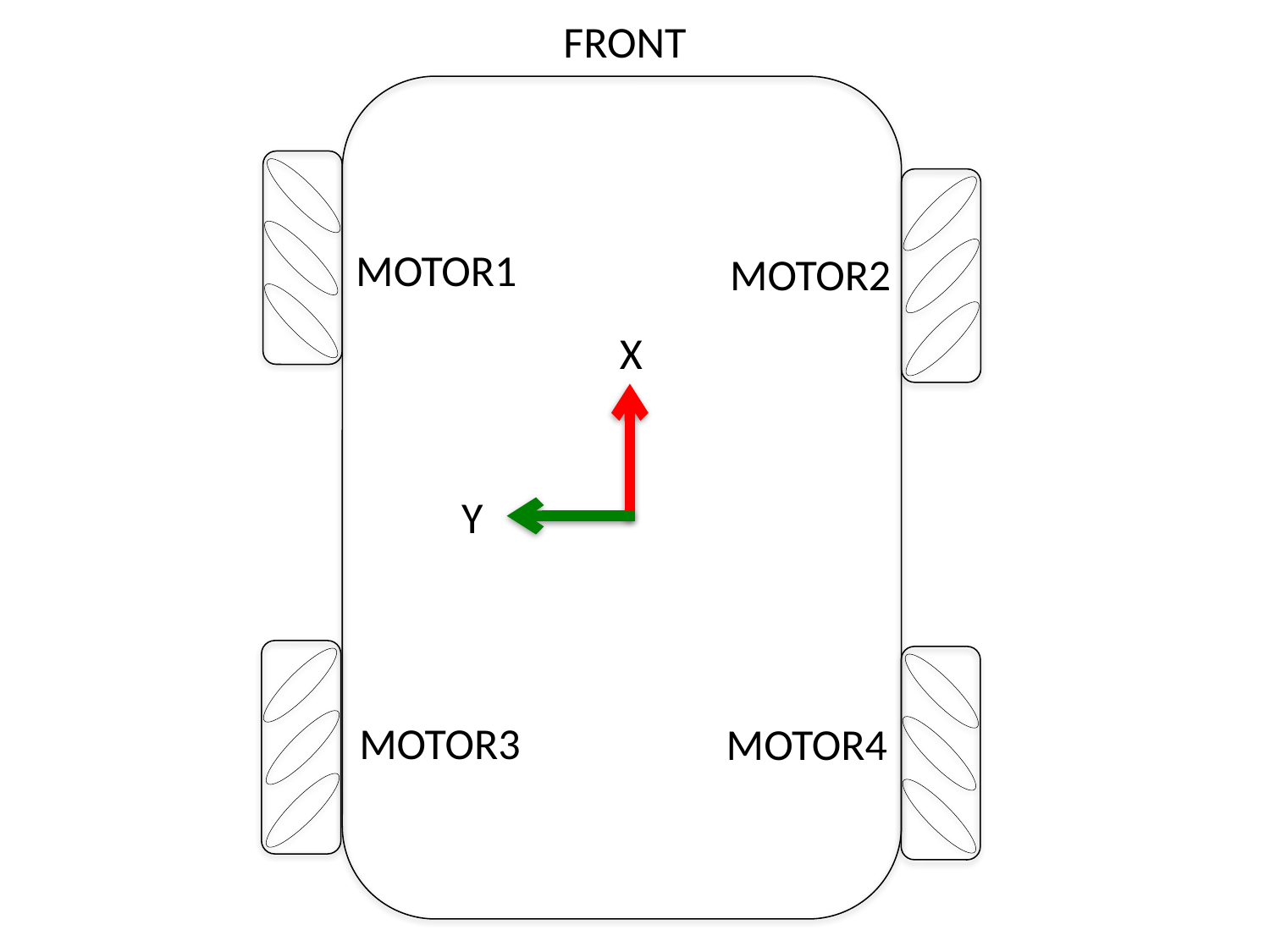

FRONT

MOTOR1
MOTOR2
X
Y

MOTOR3
MOTOR4